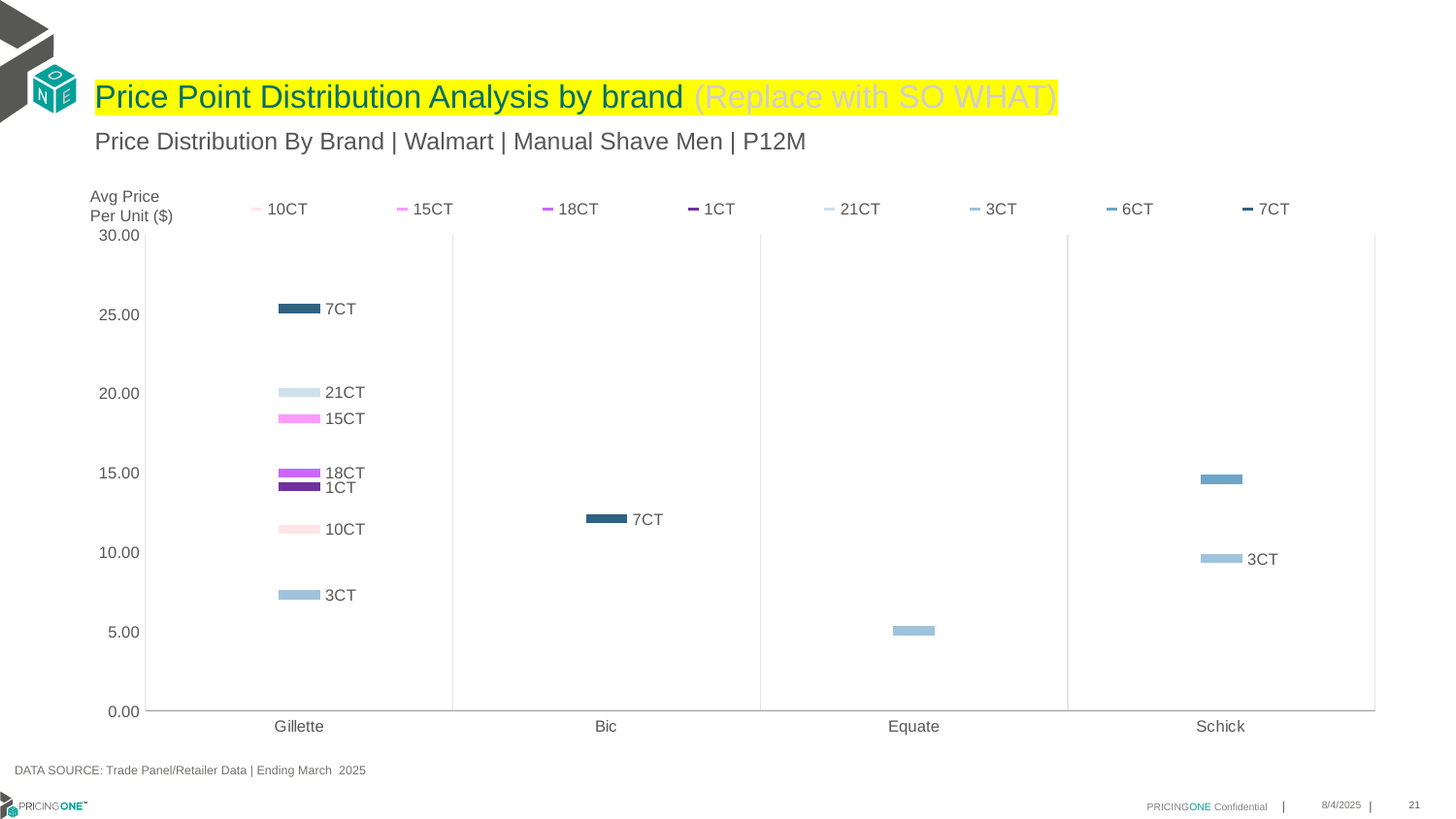

# Price Point Distribution Analysis by brand (Replace with SO WHAT)
Price Distribution By Brand | Walmart | Manual Shave Men | P12M

### Chart

| Category | 10CT | 15CT | 18CT | 1CT | 21CT | 3CT | 6CT | 7CT |
|---|---|---|---|---|---|---|---|---|
| Gillette | 11.4547 | 18.4131 | 14.9922 | 14.1112 | 20.064 | 7.3235 | None | 25.356 |
| Bic | None | None | None | None | None | None | None | 12.1012 |
| Equate | None | None | None | None | None | 5.0484 | None | None |
| Schick | None | None | None | None | None | 9.59 | 14.5892 | None |
Avg Price
Per Unit ($)
DATA SOURCE: Trade Panel/Retailer Data | Ending March  2025
8/4/2025
21